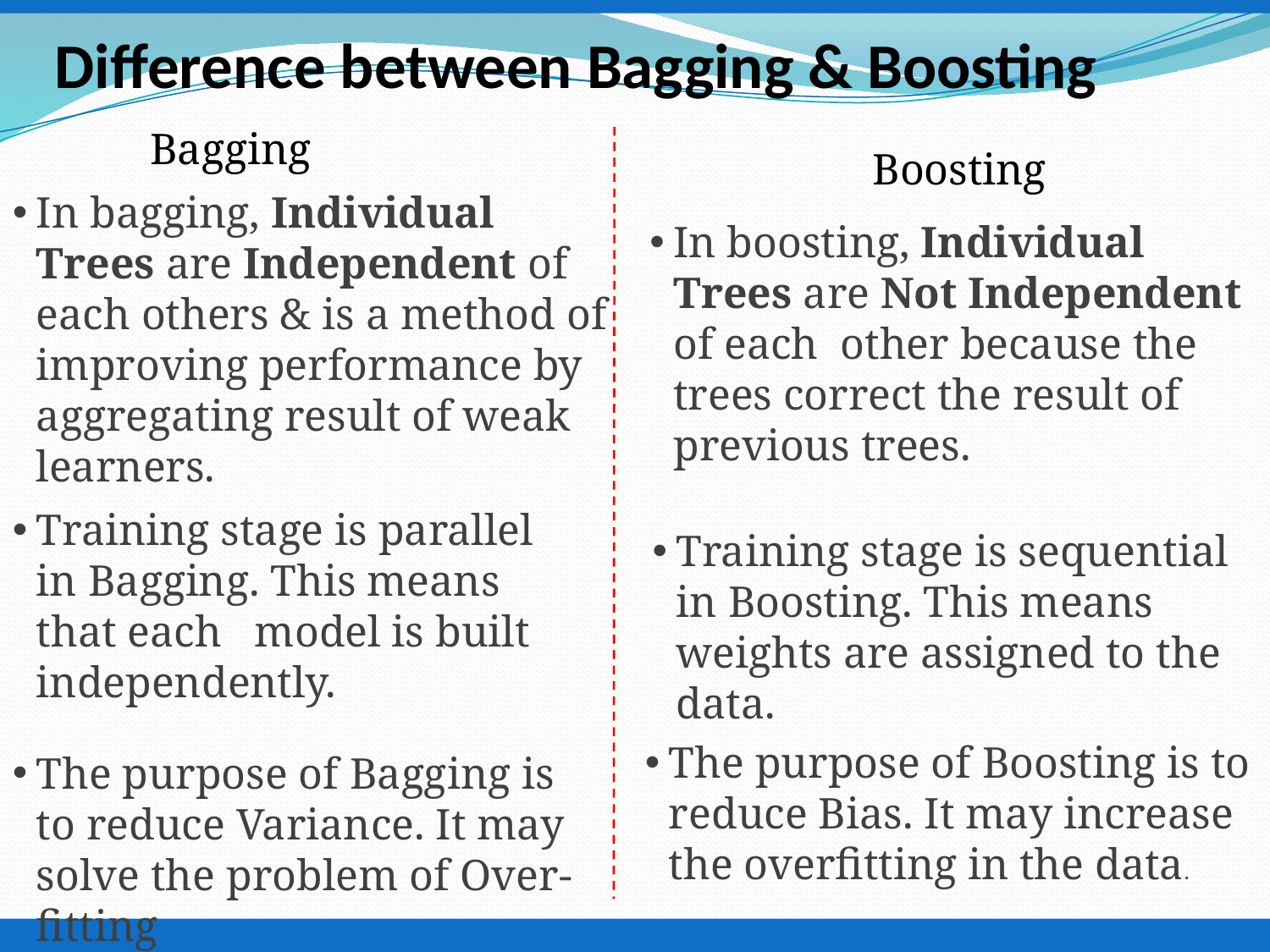

Difference between Bagging & Boosting
Bagging
Boosting
In bagging, Individual Trees are Independent of each others & is a method of improving performance by aggregating result of weak learners.
In boosting, Individual Trees are Not Independent of each  other because the trees correct the result of previous trees.
Training stage is parallel in Bagging. This means that each   model is built independently.
The purpose of Bagging is to reduce Variance. It may solve the problem of Over-fitting
Training stage is sequential in Boosting. This means weights are assigned to the data.
The purpose of Boosting is to reduce Bias. It may increase the overfitting in the data.